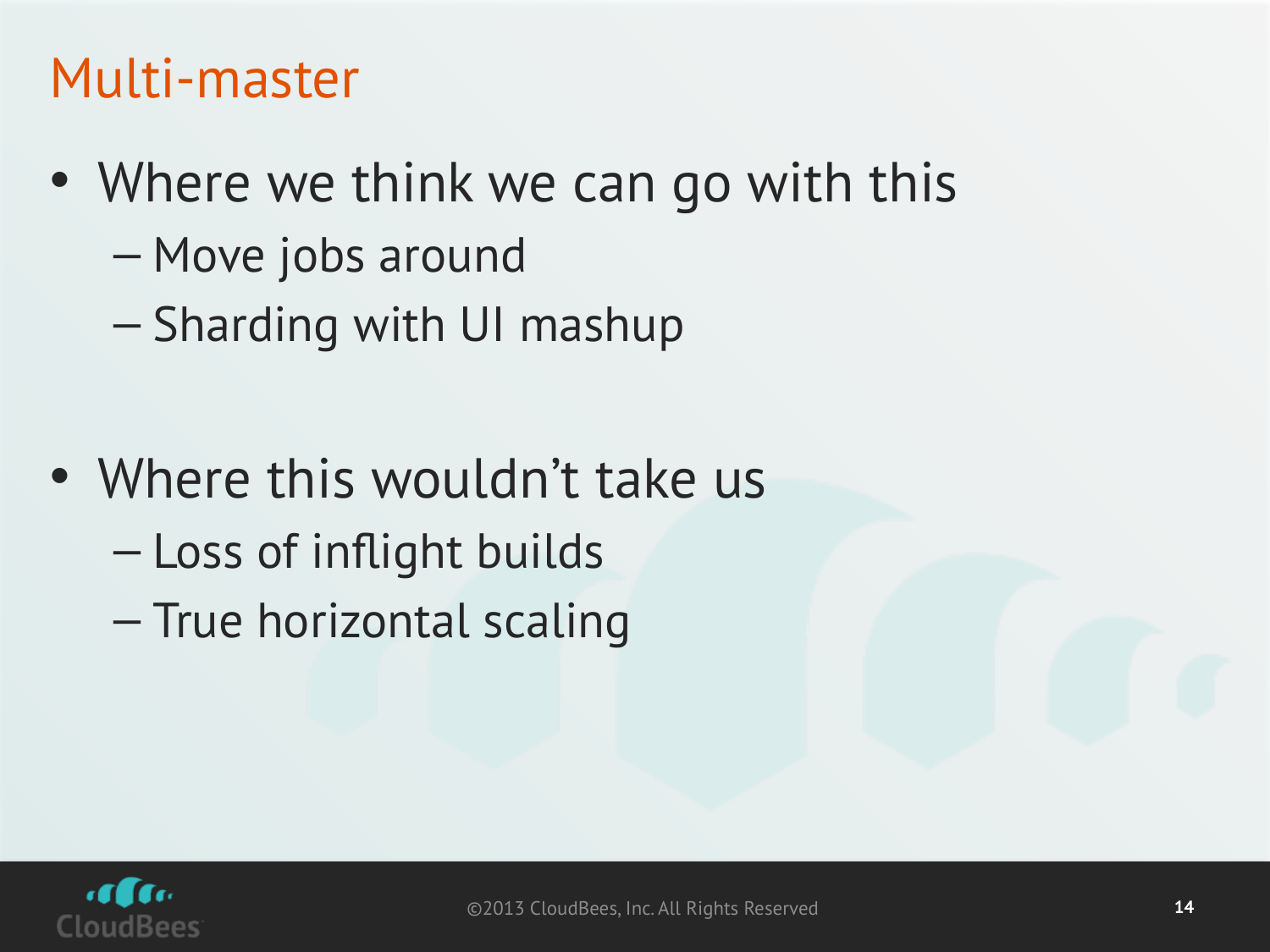

# Multi-master
Where we think we can go with this
Move jobs around
Sharding with UI mashup

Where this wouldn’t take us
Loss of inflight builds
True horizontal scaling